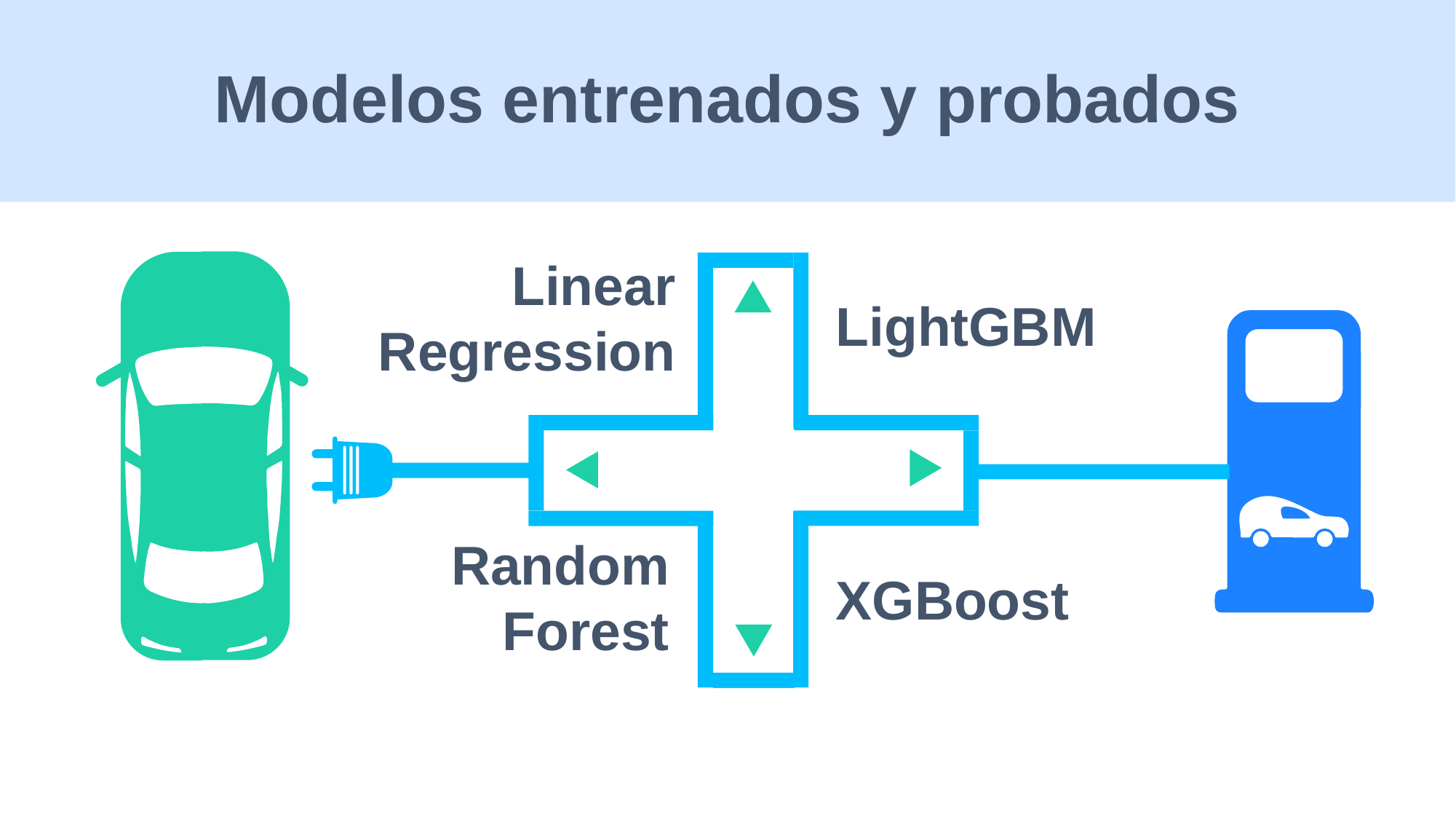

Modelos entrenados y probados
Linear Regression

LightGBM

Random
Forest
XGBoost